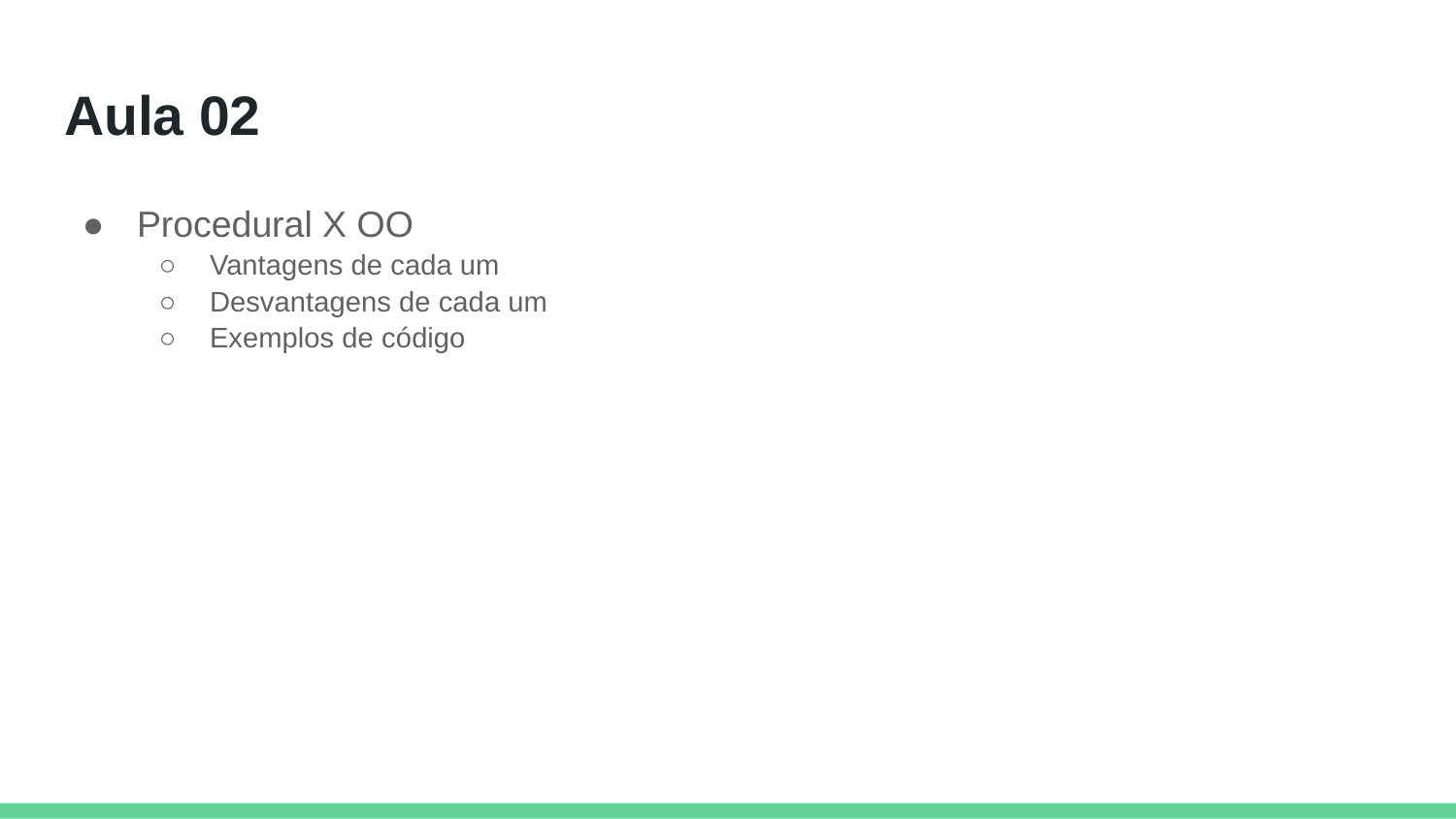

# Aula 02
Procedural X OO
Vantagens de cada um
Desvantagens de cada um
Exemplos de código